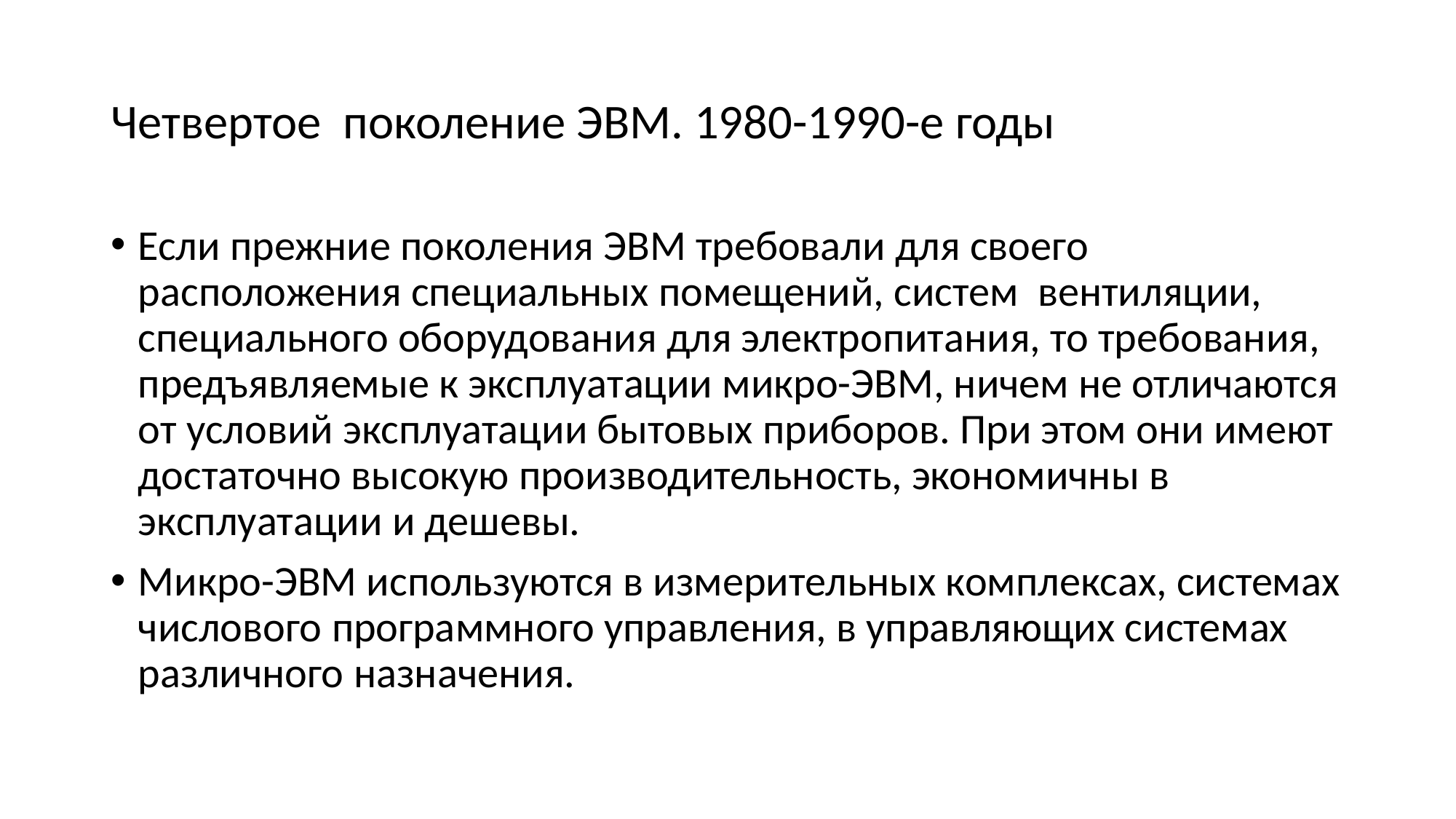

# Четвертое  поколение ЭВМ. 1980-1990-е годы
Если прежние поколения ЭВМ требовали для своего расположения специальных помещений, систем  вентиляции, специального оборудования для электропитания, то требования, предъявляемые к эксплуатации микро-ЭВМ, ничем не отличаются от условий эксплуатации бытовых приборов. При этом они имеют достаточно высокую производительность, экономичны в эксплуатации и дешевы.
Микро-ЭВМ используются в измерительных комплексах, системах числового программного управления, в управляющих системах различного назначения.